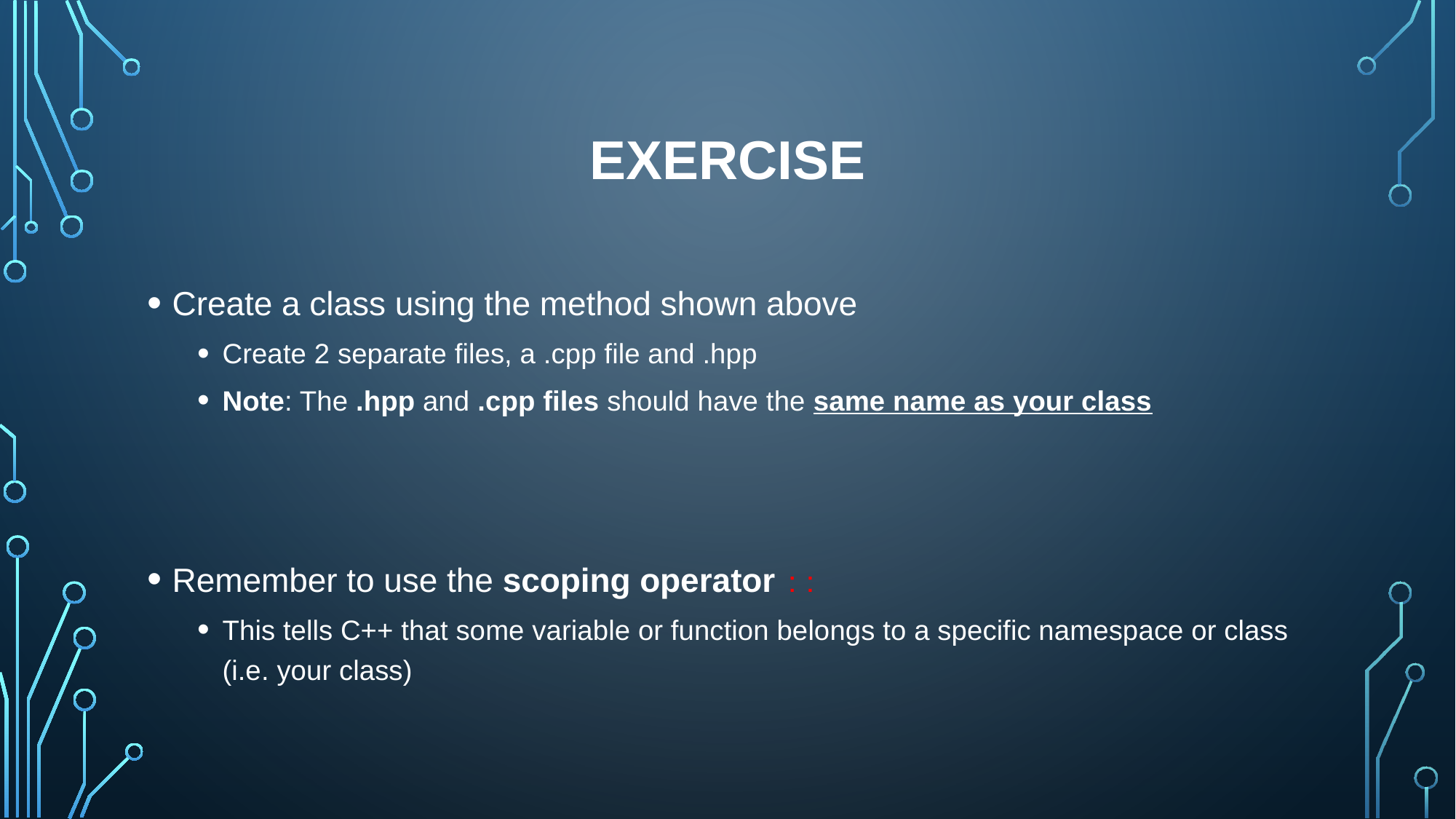

# Exercise
Create a class using the method shown above
Create 2 separate files, a .cpp file and .hpp
Note: The .hpp and .cpp files should have the same name as your class

Remember to use the scoping operator ::
This tells C++ that some variable or function belongs to a specific namespace or class (i.e. your class)